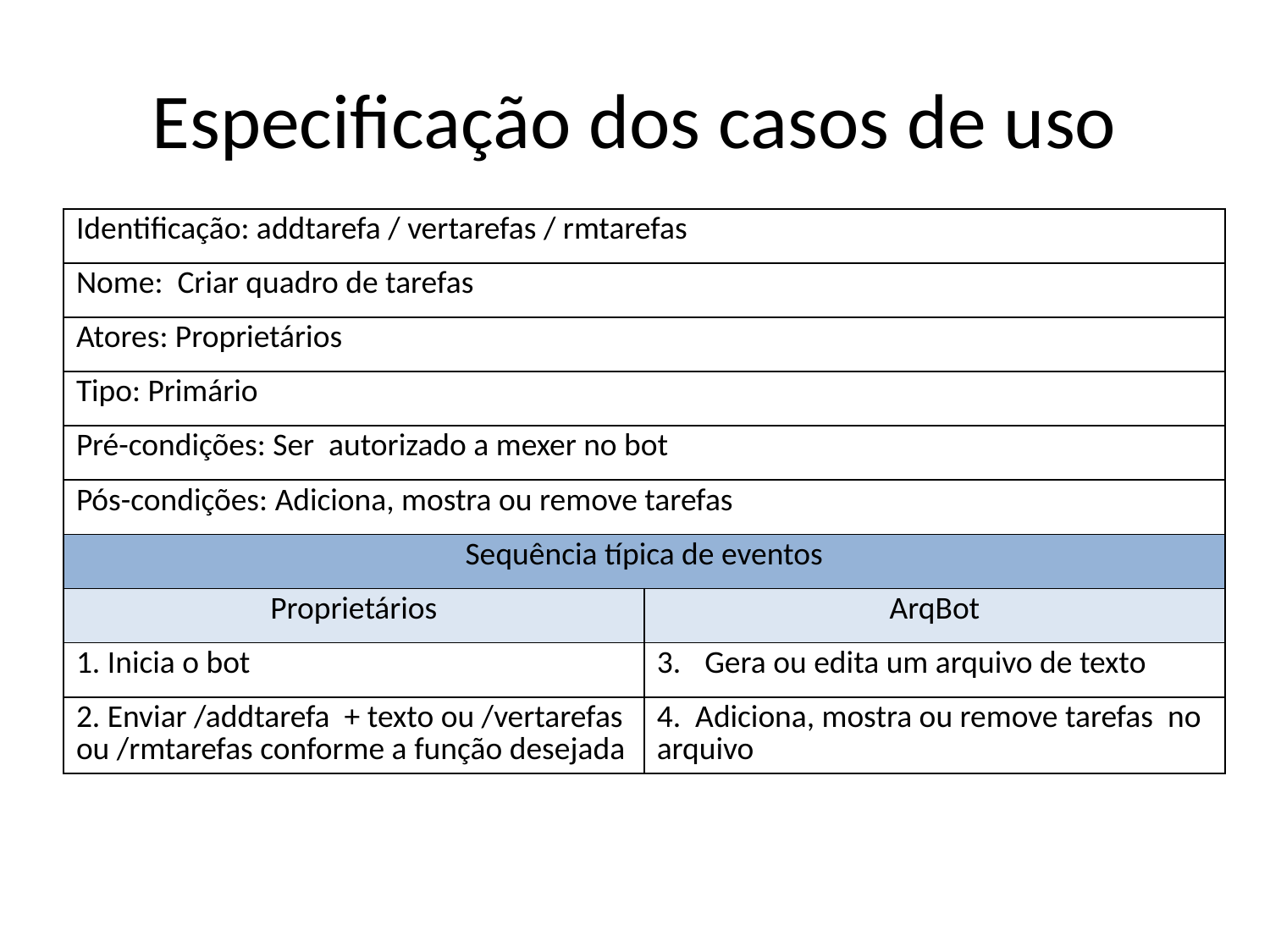

# Especificação dos casos de uso
| Identificação: addtarefa / vertarefas / rmtarefas |  |
| --- | --- |
| Nome: Criar quadro de tarefas |  |
| Atores: Proprietários |  |
| Tipo: Primário |  |
| Pré-condições: Ser autorizado a mexer no bot |  |
| Pós-condições: Adiciona, mostra ou remove tarefas |  |
| Sequência típica de eventos |  |
| Proprietários | ArqBot |
| 1. Inicia o bot | Gera ou edita um arquivo de texto |
| 2. Enviar /addtarefa + texto ou /vertarefas ou /rmtarefas conforme a função desejada | 4. Adiciona, mostra ou remove tarefas no arquivo |